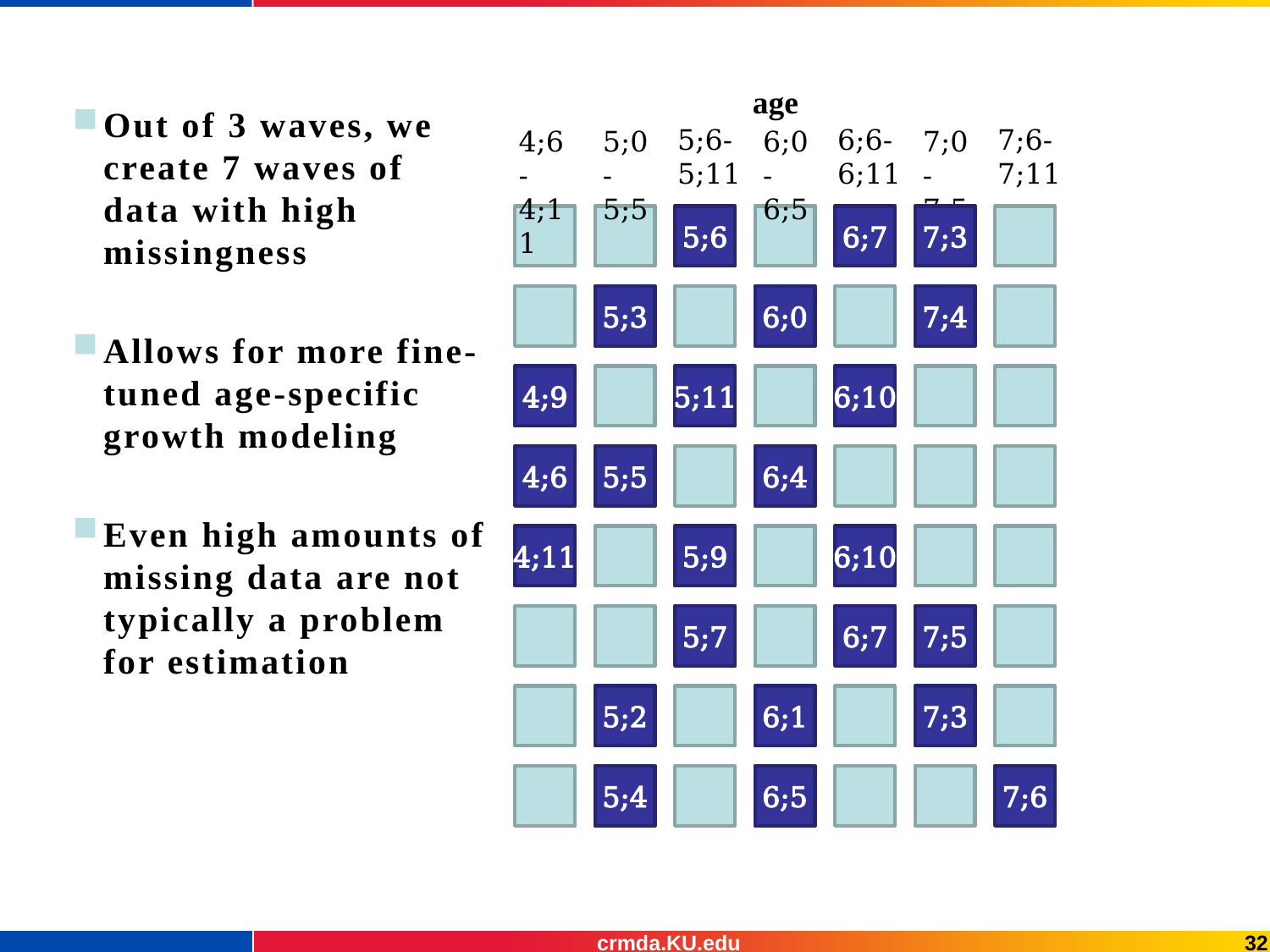

age
Out of 3 waves, we create 7 waves of data with high missingness

Allows for more fine-tuned age-specific growth modeling

Even high amounts of missing data are not typically a problem for estimation
5;6-
5;11
6;6-
6;11
7;6-
7;11
4;6-
4;11
5;0-
5;5
6;0-
6;5
7;0-
7;5

5;6

6;7

7;3

5;3

6;0

7;4

4;9

5;11

6;10

4;6

5;5

6;4

4;11

5;9

6;10

5;7

6;7

7;5

5;2

6;1

7;3

5;4

6;5

7;6
crmda.KU.edu
32